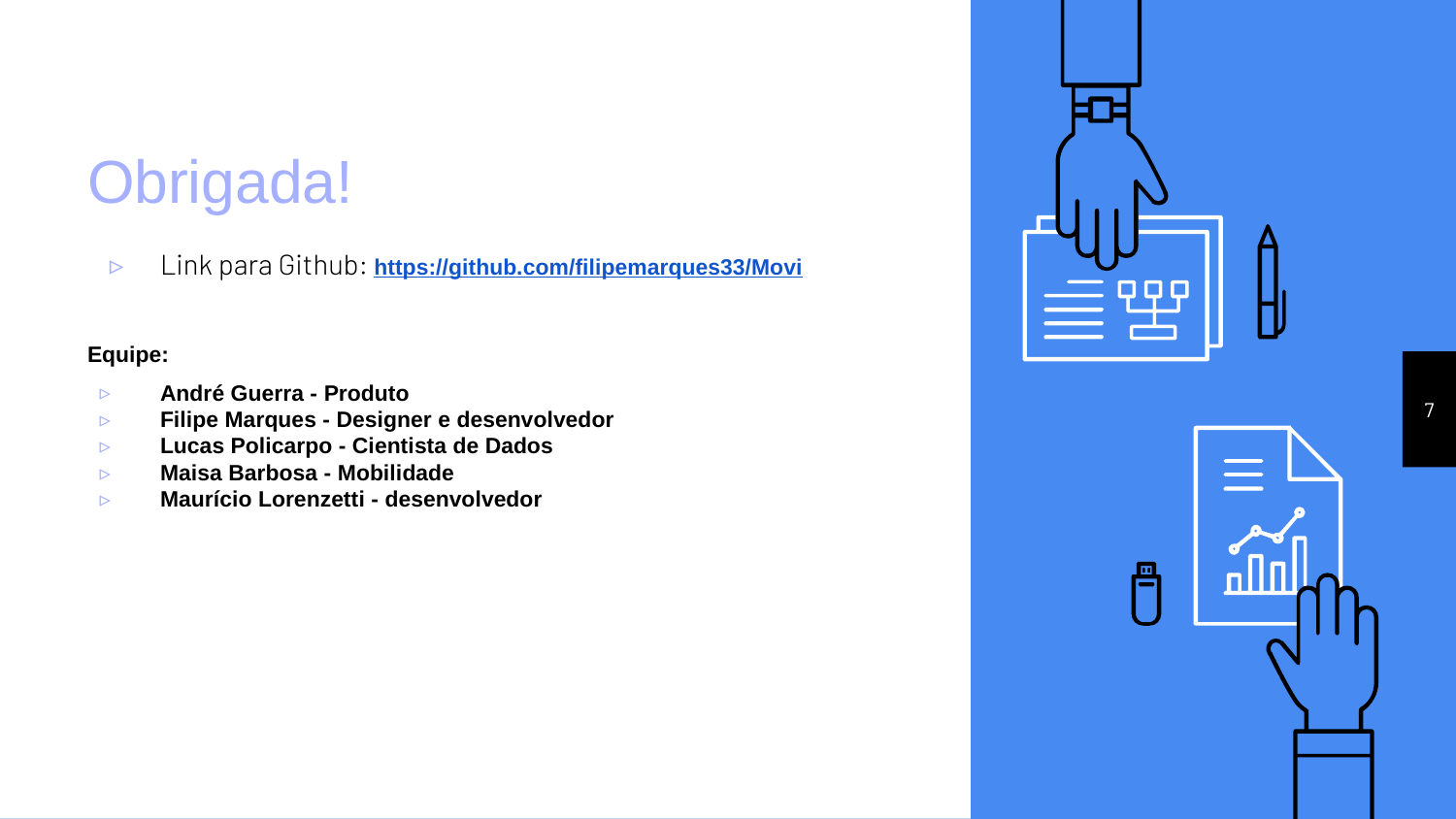

# Obrigada!
Link para Github: https://github.com/filipemarques33/Movi

Equipe:
André Guerra - Produto
Filipe Marques - Designer e desenvolvedor
Lucas Policarpo - Cientista de Dados
Maisa Barbosa - Mobilidade
Maurício Lorenzetti - desenvolvedor
7